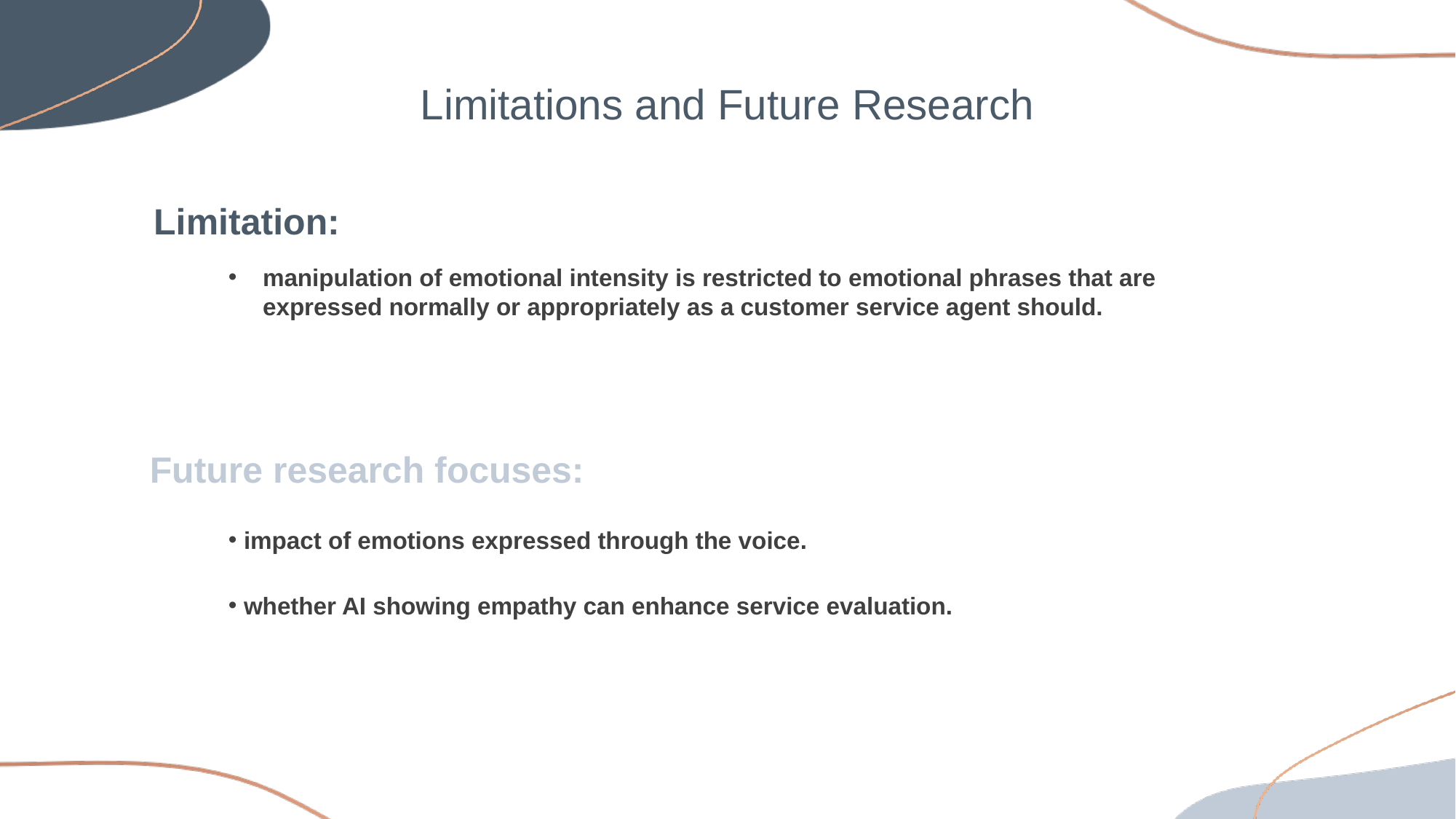

Limitations and Future Research
Limitation:
manipulation of emotional intensity is restricted to emotional phrases that are expressed normally or appropriately as a customer service agent should.
Future research focuses:
 impact of emotions expressed through the voice.
 whether AI showing empathy can enhance service evaluation.